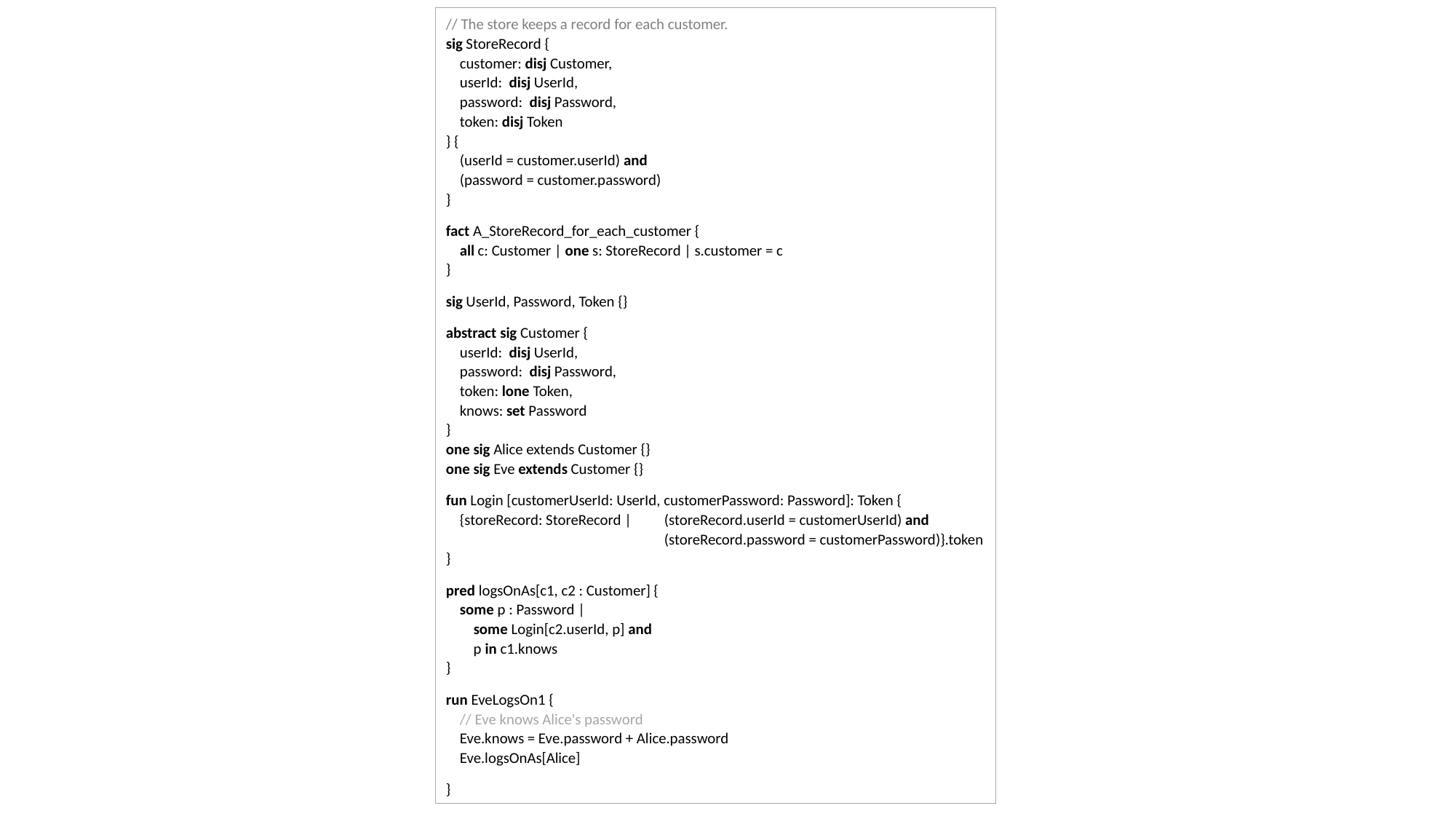

// The store keeps a record for each customer.
sig StoreRecord {
    customer: disj Customer,
    userId:  disj UserId,
    password:  disj Password,
    token: disj Token
} {
    (userId = customer.userId) and
    (password = customer.password)
}
fact A_StoreRecord_for_each_customer {
    all c: Customer | one s: StoreRecord | s.customer = c
}
sig UserId, Password, Token {}
abstract sig Customer {
    userId:  disj UserId,
    password:  disj Password,
    token: lone Token,
    knows: set Password
}
one sig Alice extends Customer {}
one sig Eve extends Customer {}
fun Login [customerUserId: UserId, customerPassword: Password]: Token {
    {storeRecord: StoreRecord |	(storeRecord.userId = customerUserId) and
                                                        	(storeRecord.password = customerPassword)}.token
}
pred logsOnAs[c1, c2 : Customer] {
    some p : Password |
        some Login[c2.userId, p] and
        p in c1.knows
}
run EveLogsOn1 {
    // Eve knows Alice's password
    Eve.knows = Eve.password + Alice.password
    Eve.logsOnAs[Alice]
}